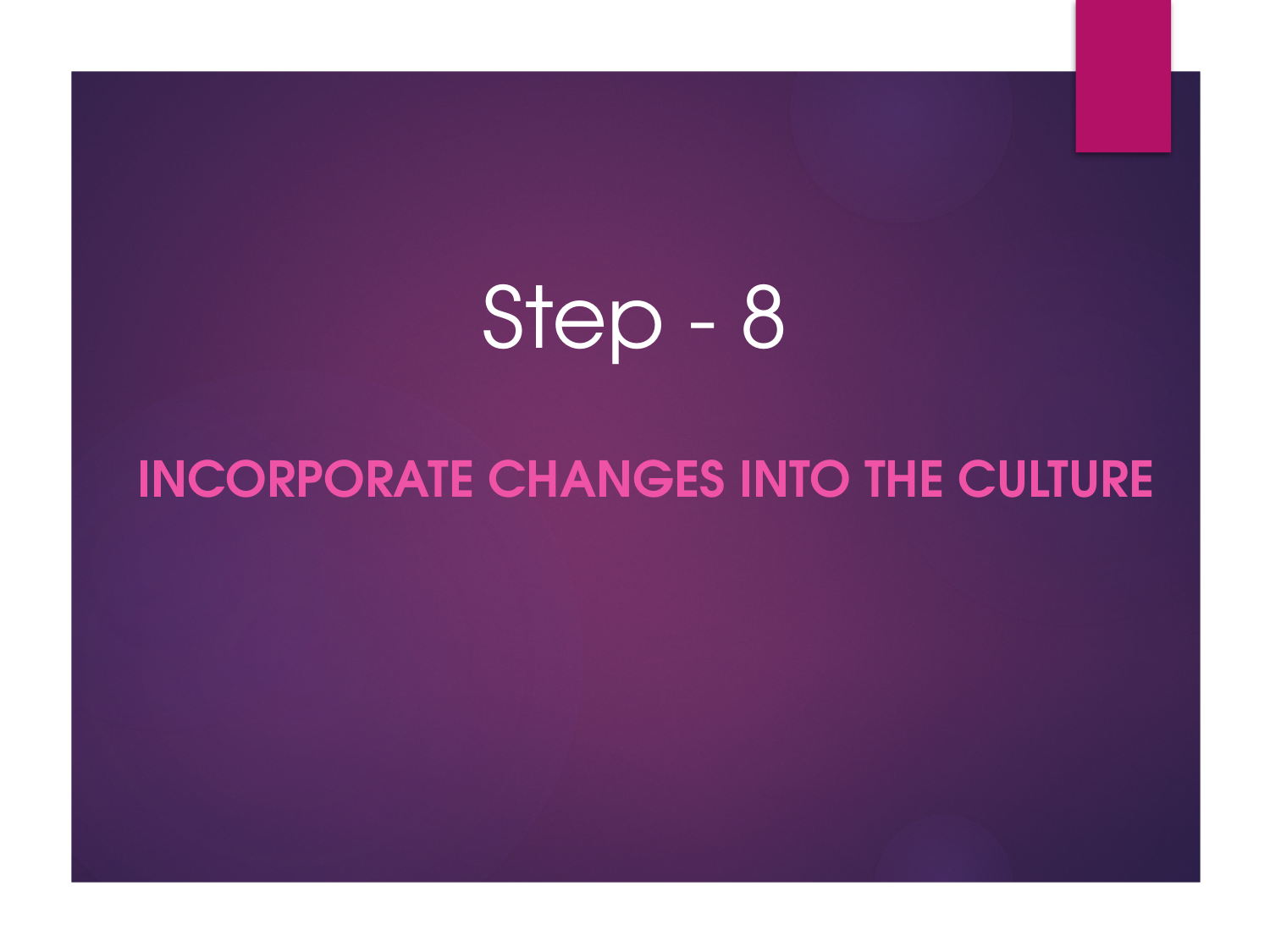

# Step - 8
Incorporate changes into the culture